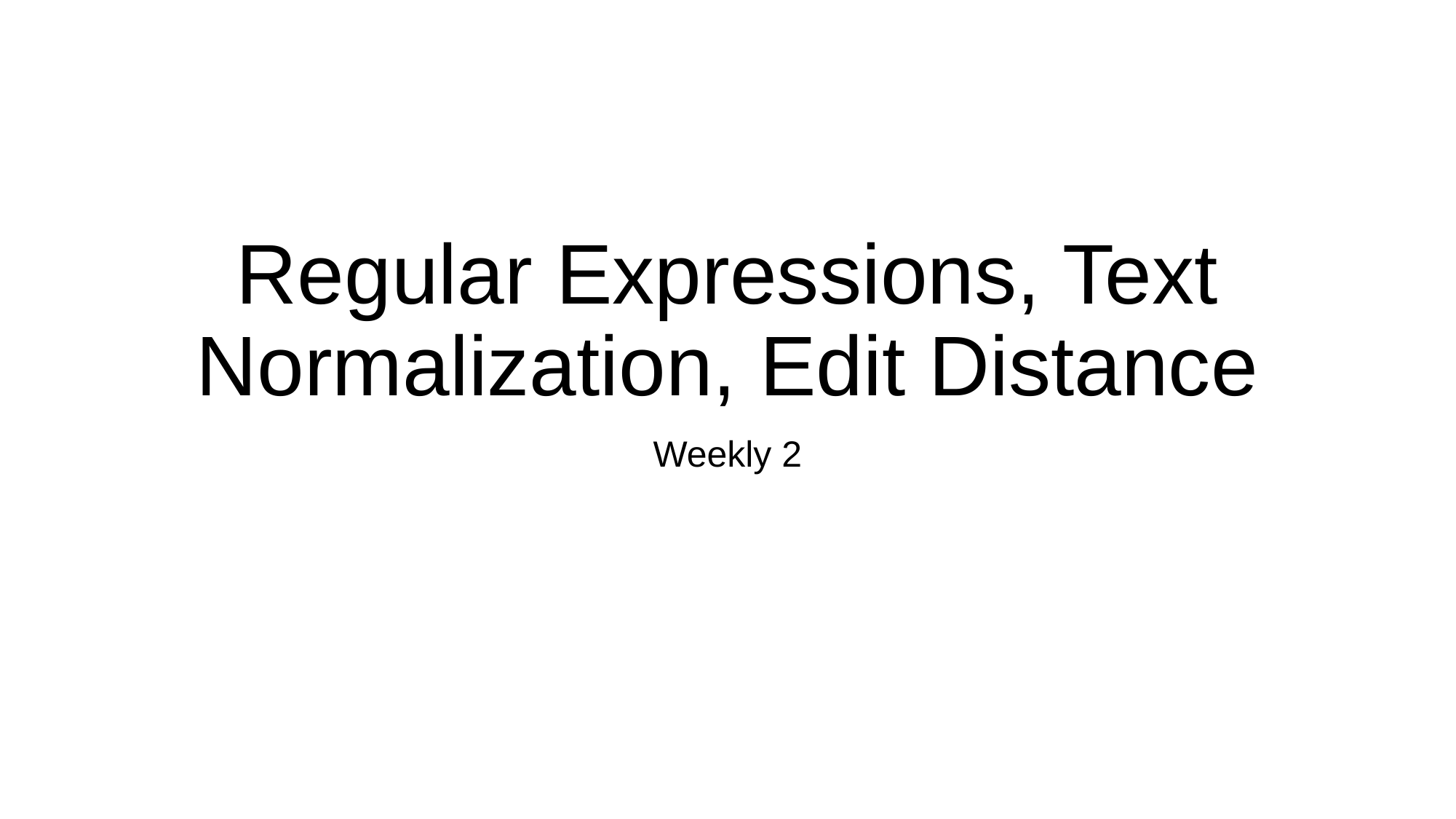

# Regular Expressions, Text Normalization, Edit Distance
Weekly 2